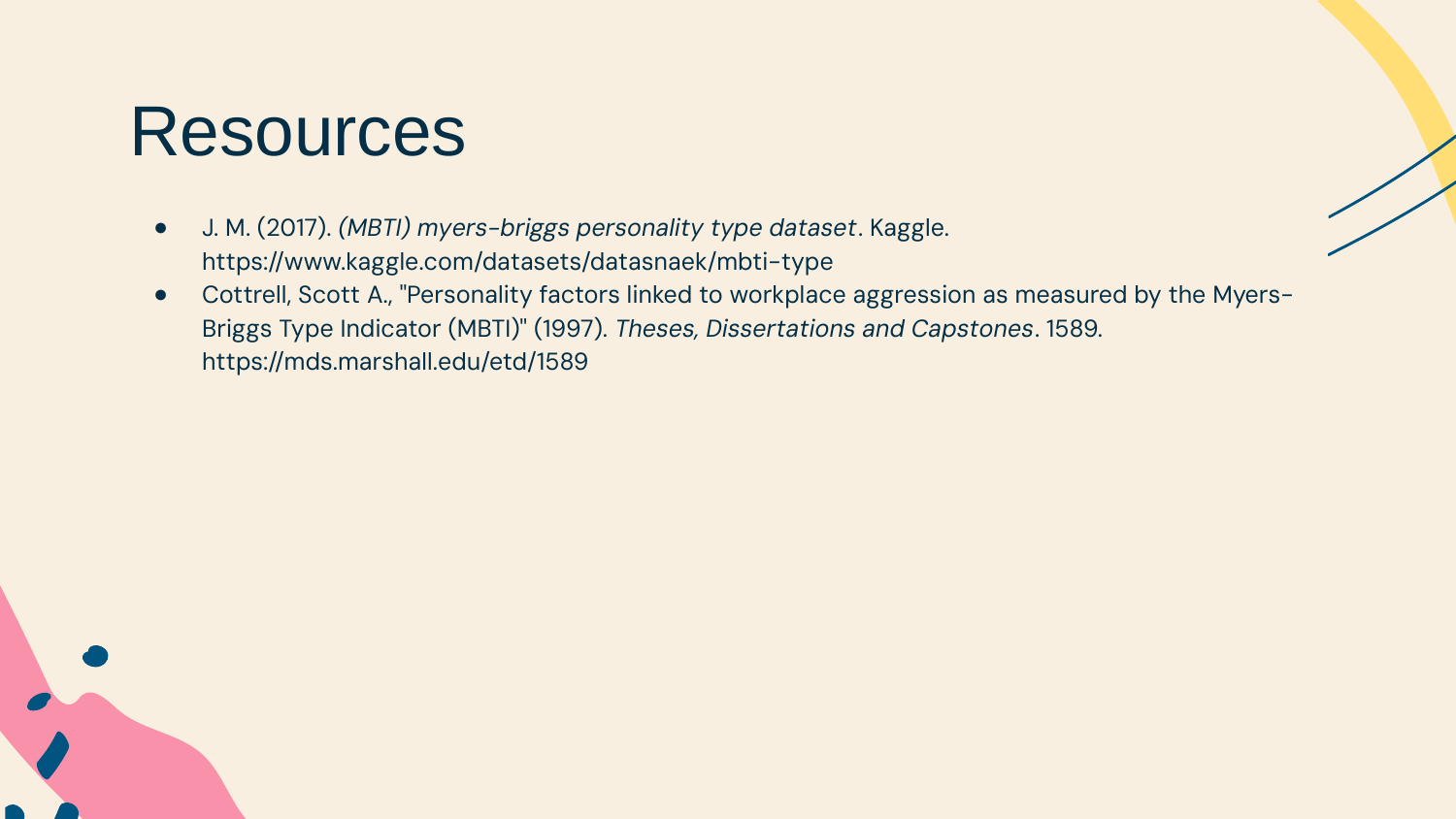

# Resources
J. M. (2017). (MBTI) myers-briggs personality type dataset. Kaggle. https://www.kaggle.com/datasets/datasnaek/mbti-type
Cottrell, Scott A., "Personality factors linked to workplace aggression as measured by the Myers-Briggs Type Indicator (MBTI)" (1997). Theses, Dissertations and Capstones. 1589. https://mds.marshall.edu/etd/1589